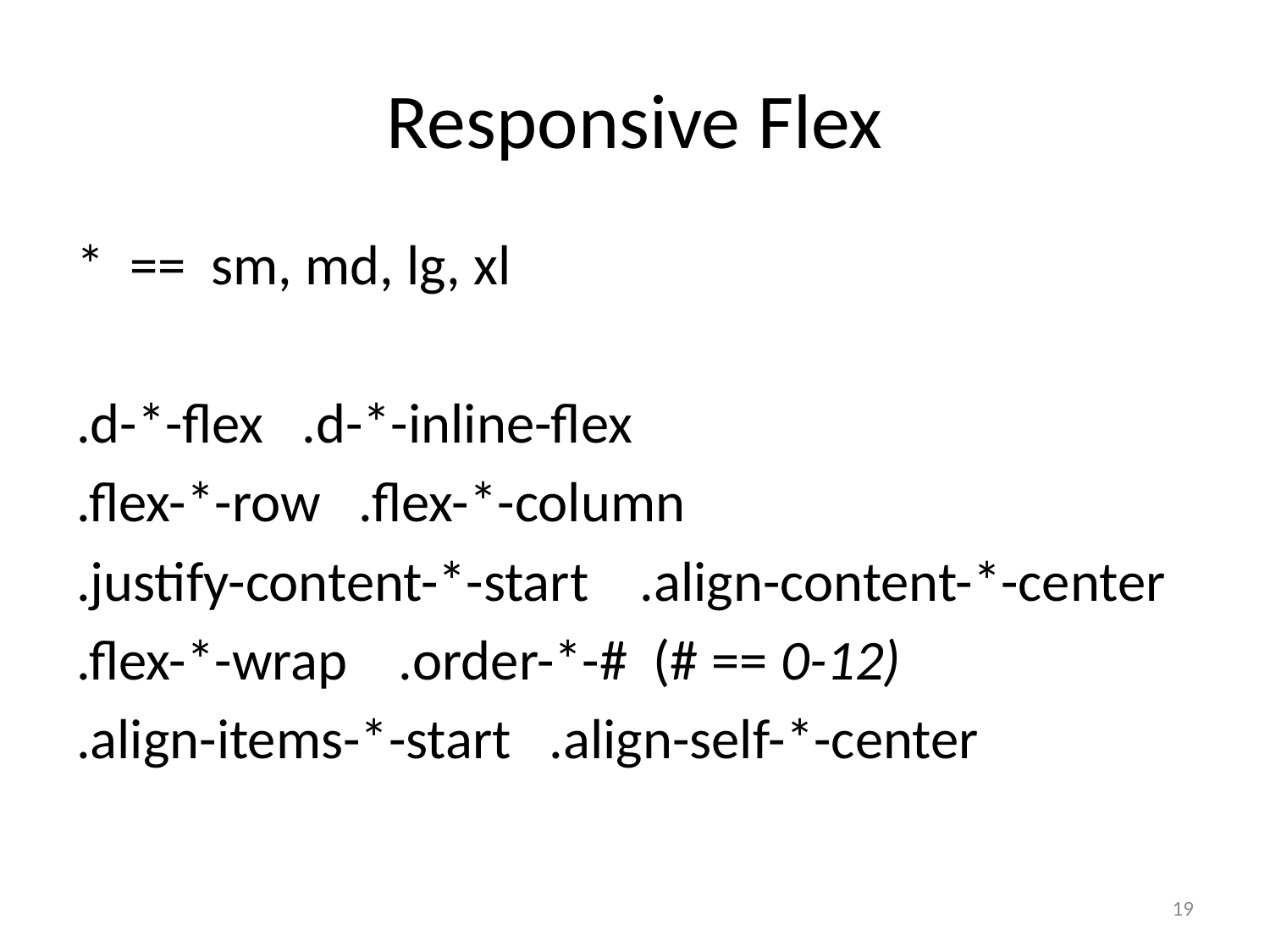

# Responsive Flex
*  ==  sm, md, lg, xl

.d-*-flex   .d-*-inline-flex
.flex-*-row   .flex-*-column
.justify-content-*-start    .align-content-*-center
.flex-*-wrap    .order-*-#  (# == 0-12)
.align-items-*-start   .align-self-*-center
19